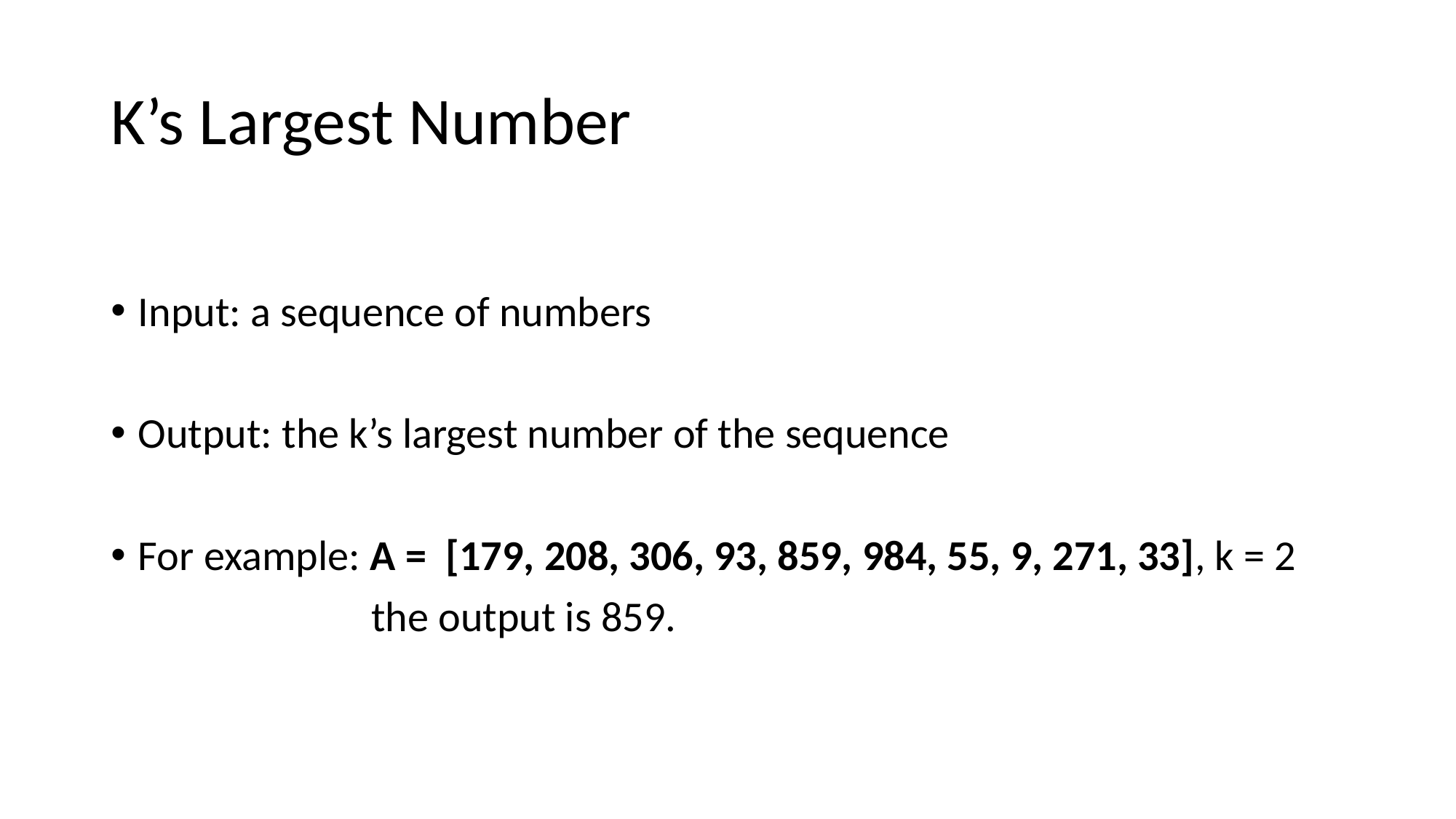

# K’s Largest Number

Input: a sequence of numbers

Output: the k’s largest number of the sequence

For example: A =  [179, 208, 306, 93, 859, 984, 55, 9, 271, 33], k = 2
                           the output is 859.